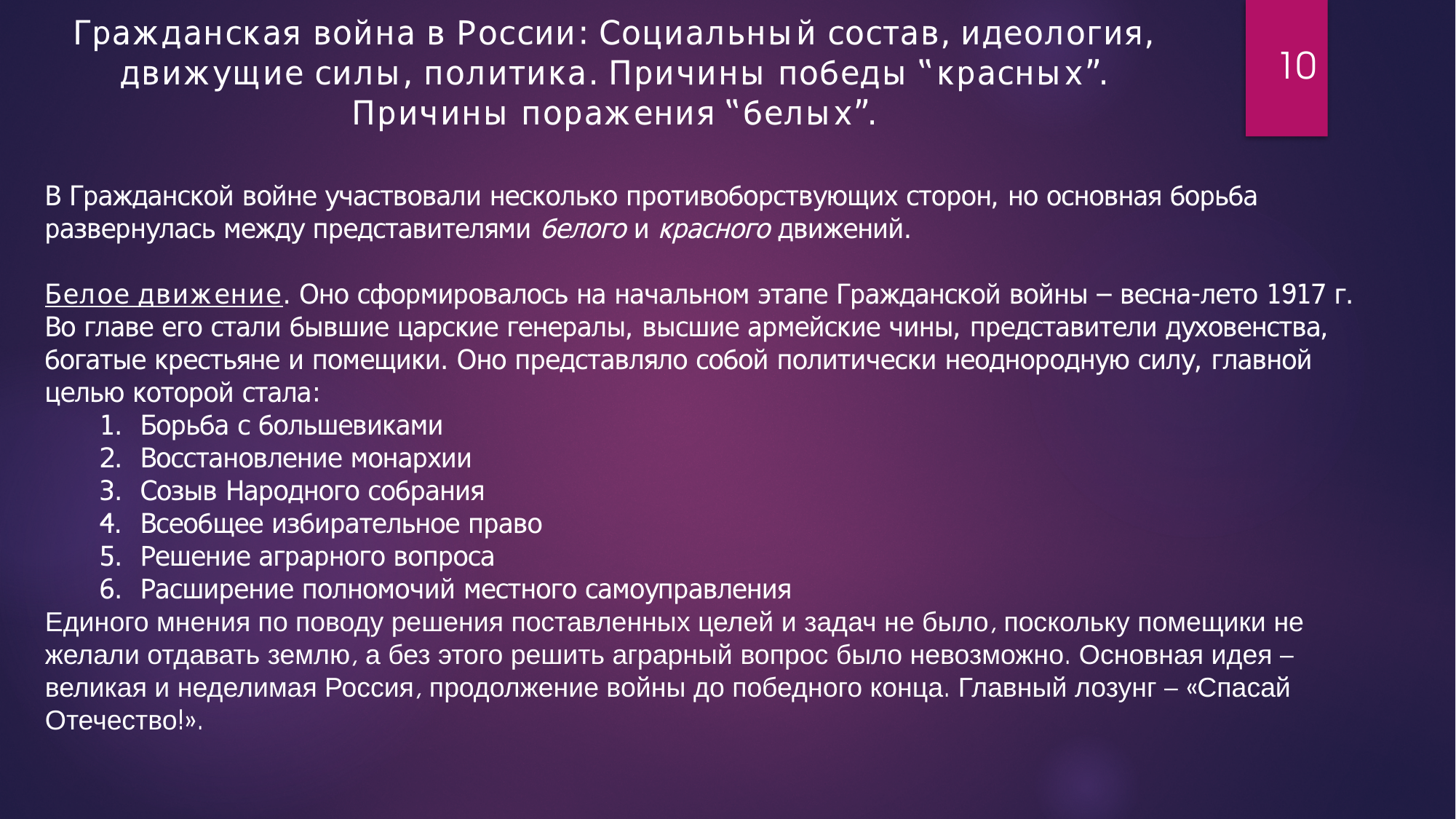

Гражданская война в России: Социальный состав, идеология, движущие силы, политика. Причины победы “красных”. Причины поражения “белых”.
10
В Гражданской войне участвовали несколько противоборствующих сторон, но основная борьба развернулась между представителями белого и красного движений.

Белое движение. Оно сформировалось на начальном этапе Гражданской войны – весна-лето 1917 г. Во главе его стали бывшие царские генералы, высшие армейские чины, представители духовенства, богатые крестьяне и помещики. Оно представляло собой политически неоднородную силу, главной целью которой стала:
Борьба с большевиками
Восстановление монархии
Созыв Народного собрания
Всеобщее избирательное право
Решение аграрного вопроса
Расширение полномочий местного самоуправления
Единого мнения по поводу решения поставленных целей и задач не было, поскольку помещики не желали отдавать землю, а без этого решить аграрный вопрос было невозможно. Основная идея – великая и неделимая Россия, продолжение войны до победного конца. Главный лозунг – «Спасай Отечество!».